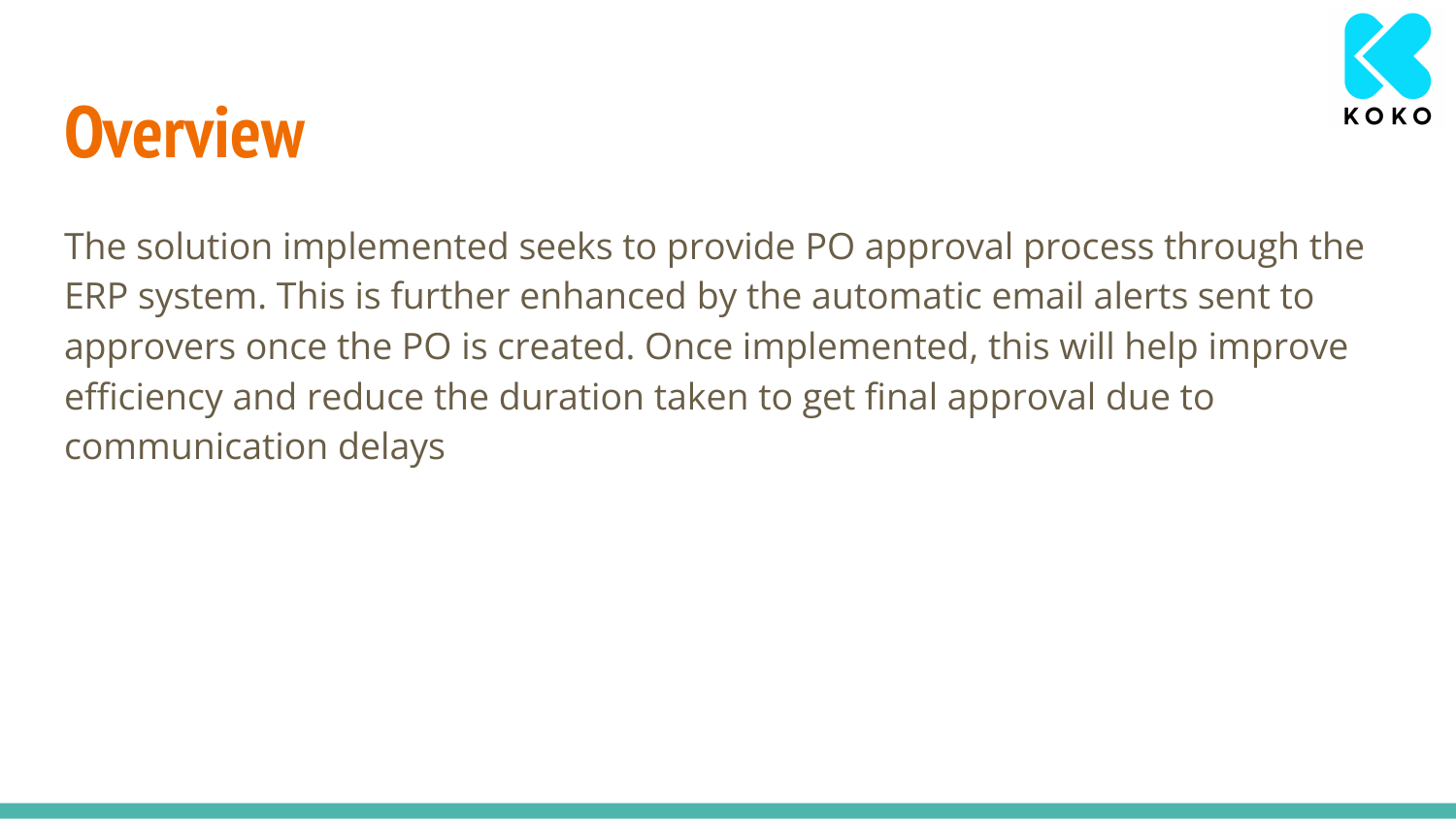

# Overview
The solution implemented seeks to provide PO approval process through the ERP system. This is further enhanced by the automatic email alerts sent to approvers once the PO is created. Once implemented, this will help improve efficiency and reduce the duration taken to get final approval due to communication delays